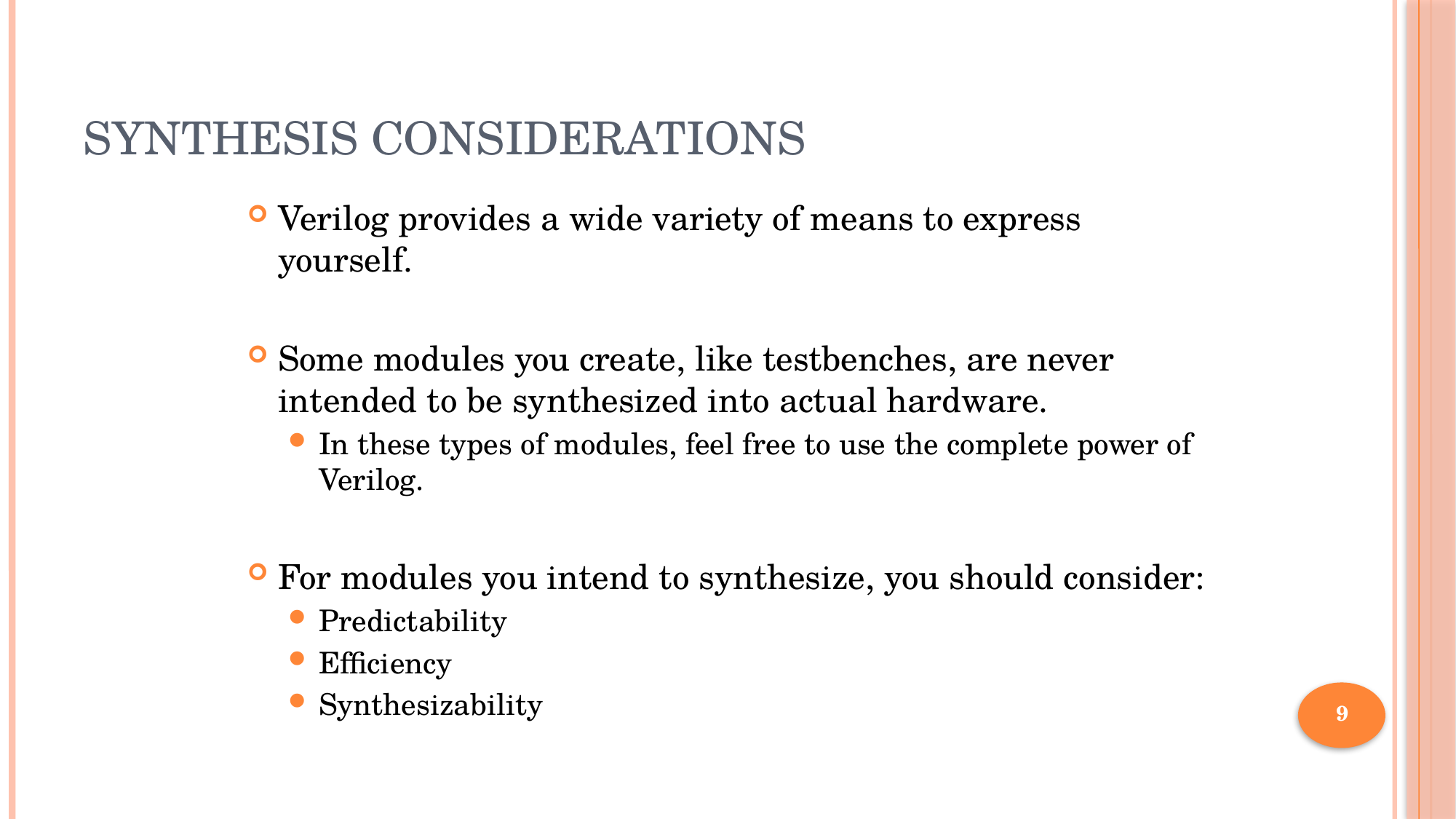

# Synthesis Considerations
Verilog provides a wide variety of means to express yourself.

Some modules you create, like testbenches, are never intended to be synthesized into actual hardware.
In these types of modules, feel free to use the complete power of Verilog.

For modules you intend to synthesize, you should consider:
Predictability
Efficiency
Synthesizability

9